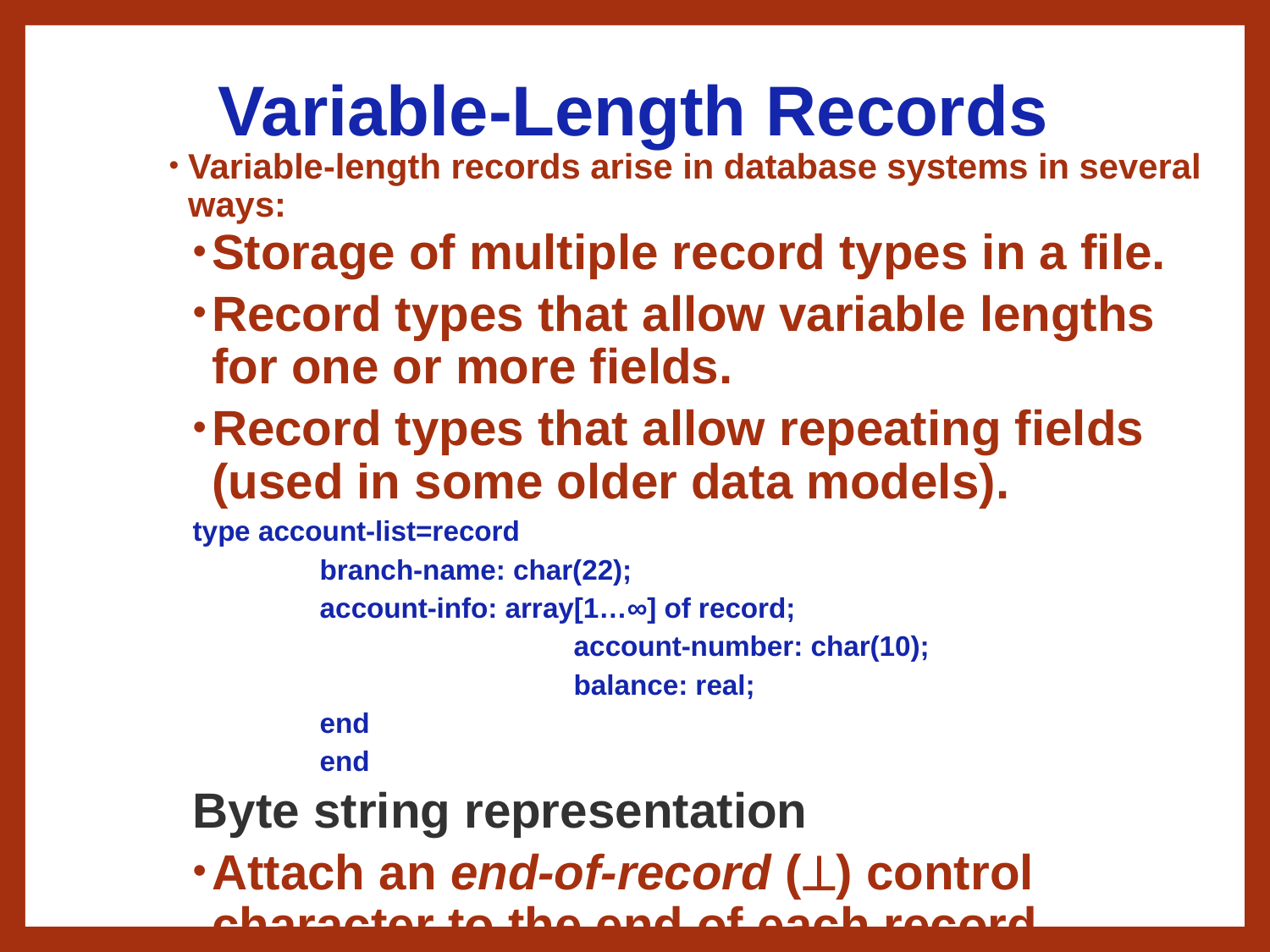

# Variable-Length Records
Variable-length records arise in database systems in several ways:
Storage of multiple record types in a file.
Record types that allow variable lengths for one or more fields.
Record types that allow repeating fields (used in some older data models).
type account-list=record
	branch-name: char(22);
	account-info: array[1…∞] of record;
			account-number: char(10);
			balance: real;
	end
	end
Byte string representation
Attach an end-of-record (⊥) control character to the end of each record
Difficulty with deletion
Difficulty with growth